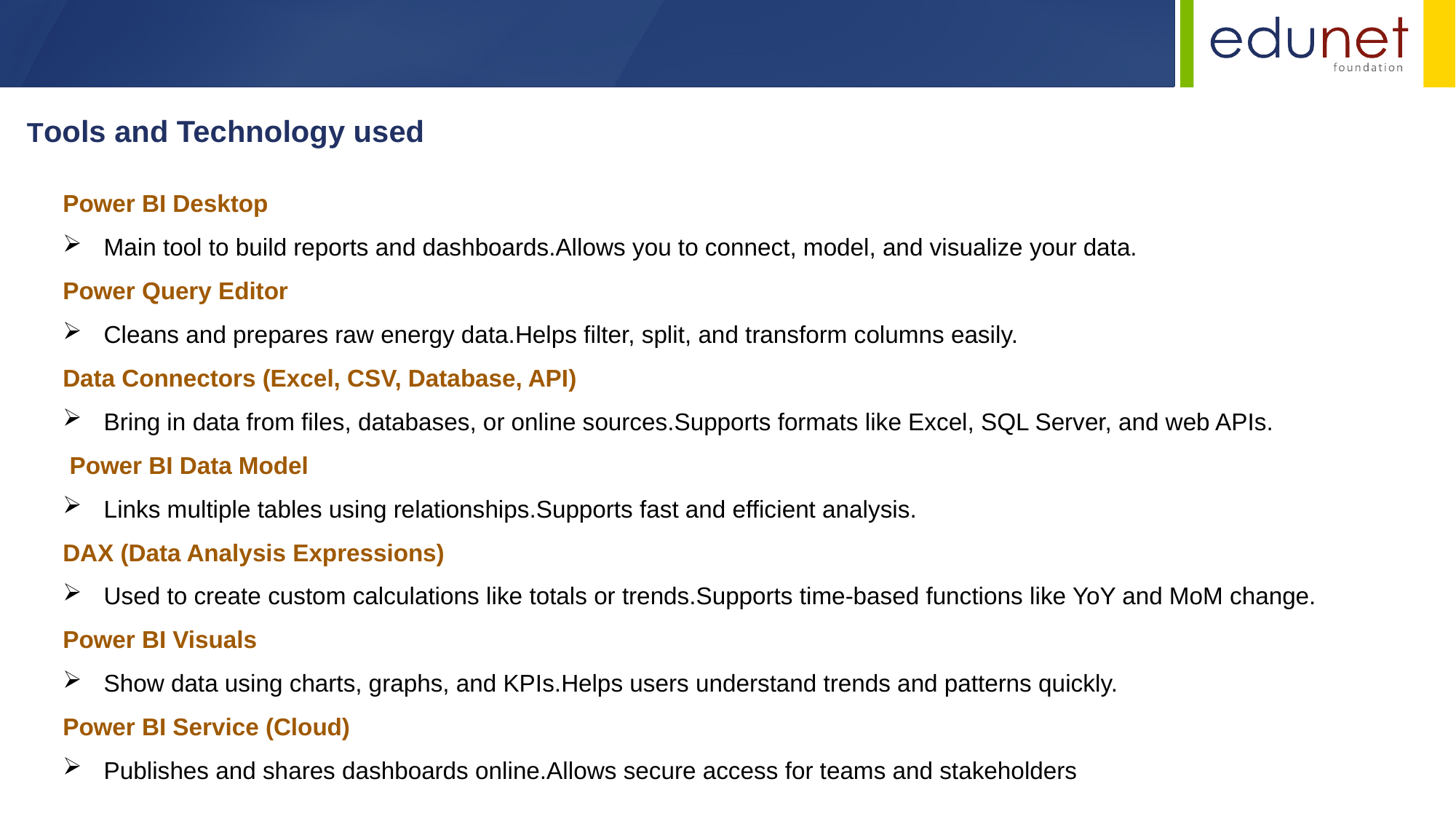

Tools and Technology used
Power BI Desktop
Main tool to build reports and dashboards.Allows you to connect, model, and visualize your data.
Power Query Editor
Cleans and prepares raw energy data.Helps filter, split, and transform columns easily.
Data Connectors (Excel, CSV, Database, API)
Bring in data from files, databases, or online sources.Supports formats like Excel, SQL Server, and web APIs.
 Power BI Data Model
Links multiple tables using relationships.Supports fast and efficient analysis.
DAX (Data Analysis Expressions)
Used to create custom calculations like totals or trends.Supports time-based functions like YoY and MoM change.
Power BI Visuals
Show data using charts, graphs, and KPIs.Helps users understand trends and patterns quickly.
Power BI Service (Cloud)
Publishes and shares dashboards online.Allows secure access for teams and stakeholders